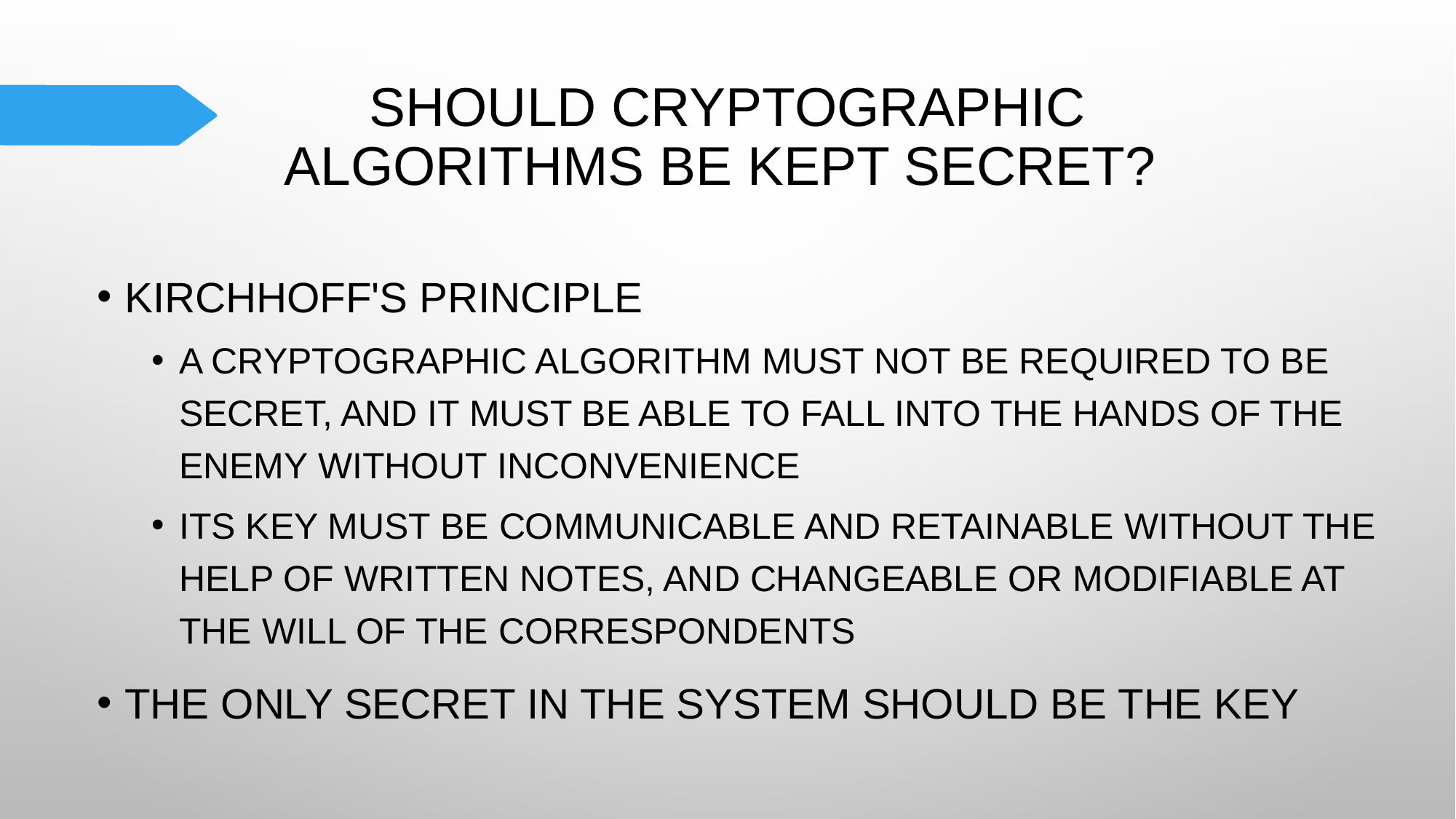

# Should cryptographic algorithms be kept secret?
Kirchhoff's principle
A cryptographic algorithm must not be required to be secret, and it must be able to fall into the hands of the enemy without inconvenience
Its key must be communicable and retainable without the help of written notes, and changeable or modifiable at the will of the correspondents
The only secret in the system should be the key